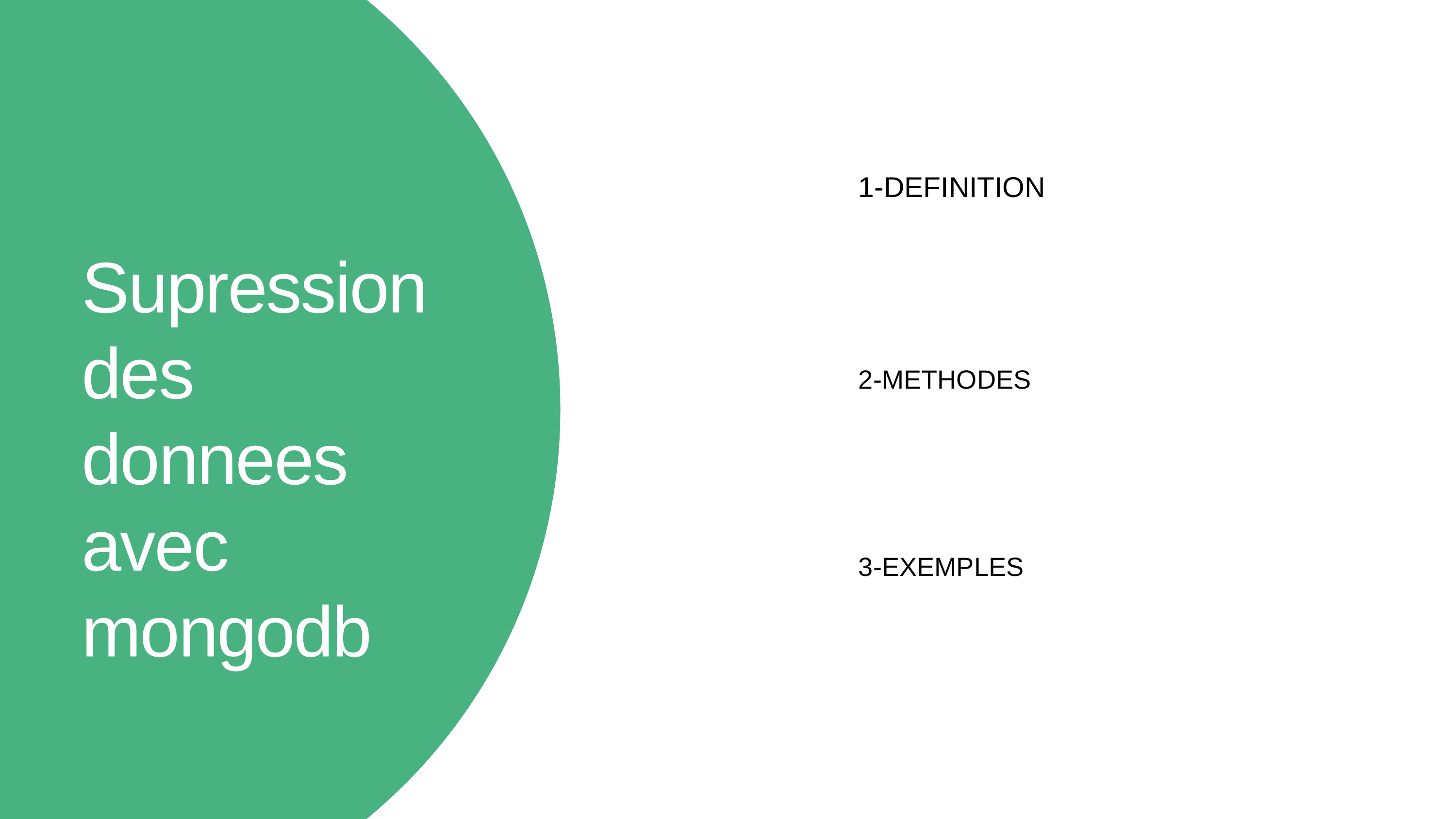

1-DEFINITION

Supression des donnees avec mongodb
2-METHODES

3-EXEMPLES

Retourner à la vue d'ensemble